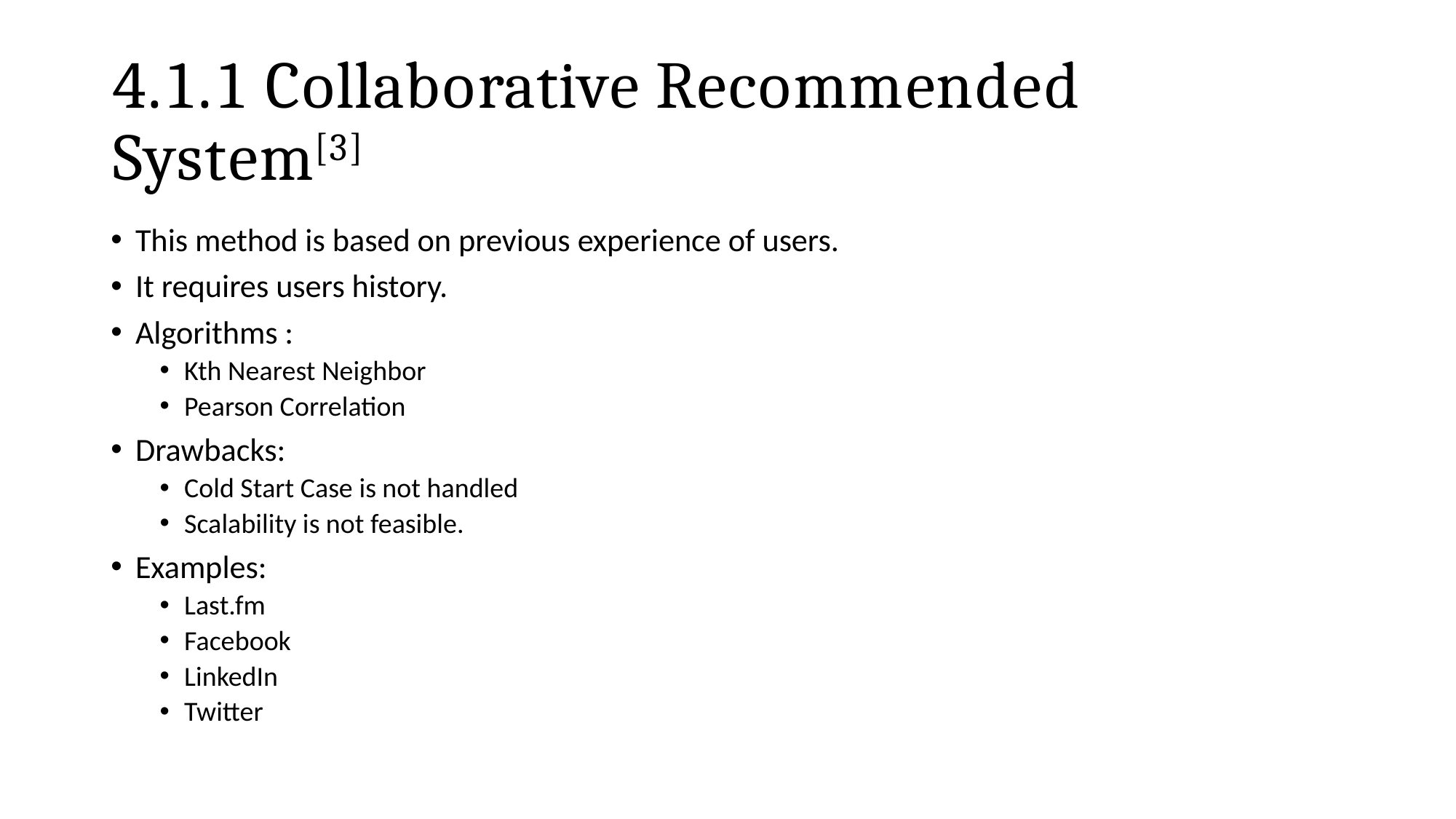

# 4.1.1 Collaborative Recommended System[3]
This method is based on previous experience of users.
It requires users history.
Algorithms :
Kth Nearest Neighbor
Pearson Correlation
Drawbacks:
Cold Start Case is not handled
Scalability is not feasible.
Examples:
Last.fm
Facebook
LinkedIn
Twitter